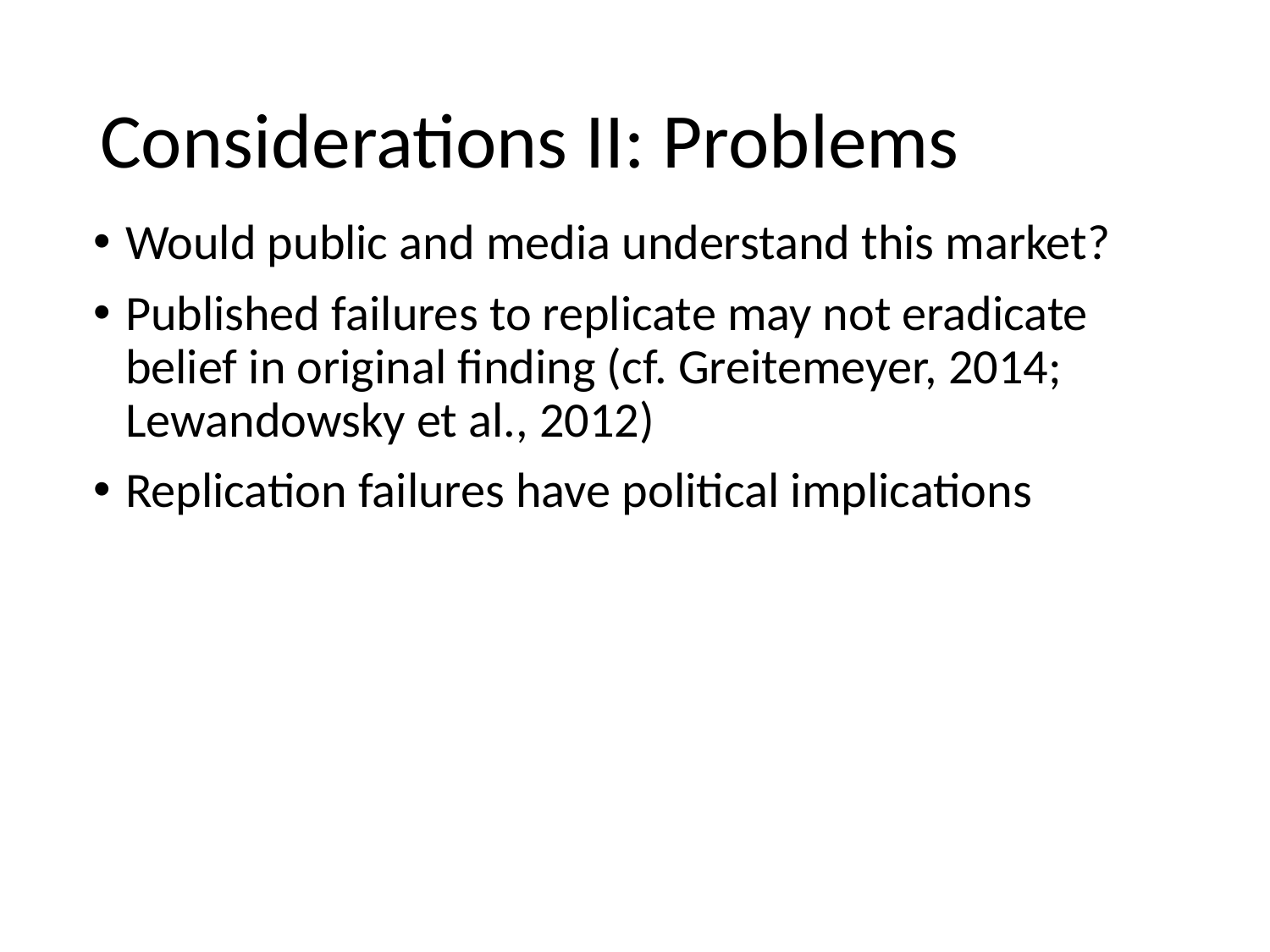

# Considerations II: Problems
Would public and media understand this market?
Published failures to replicate may not eradicate belief in original finding (cf. Greitemeyer, 2014; Lewandowsky et al., 2012)
Replication failures have political implications